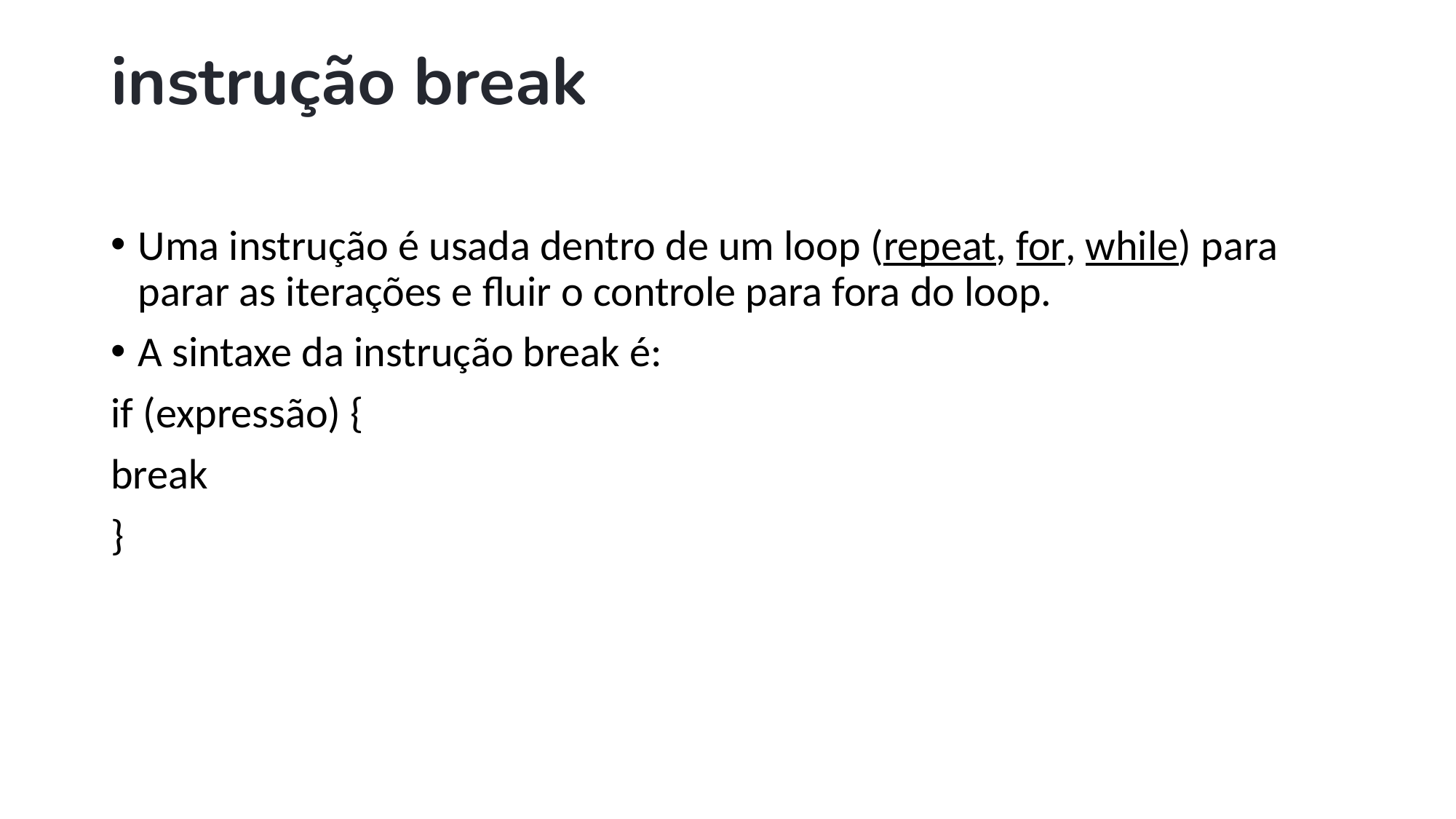

# instrução break
Uma instrução é usada dentro de um loop (repeat, for, while) para parar as iterações e fluir o controle para fora do loop.
A sintaxe da instrução break é:
if (expressão) {
break
}